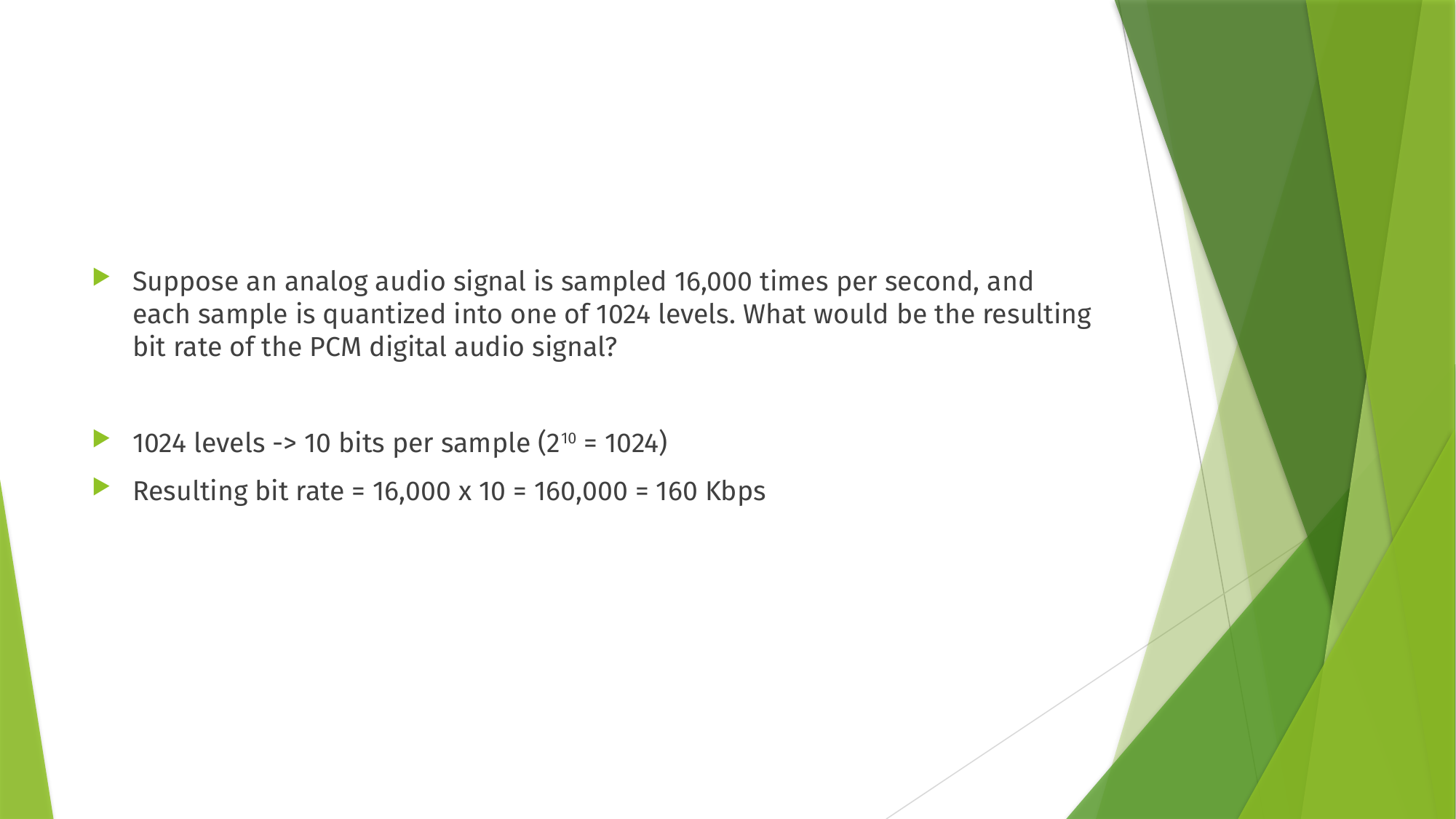

#
Suppose an analog audio signal is sampled 16,000 times per second, and each sample is quantized into one of 1024 levels. What would be the resulting bit rate of the PCM digital audio signal?

1024 levels -> 10 bits per sample (210 = 1024)
Resulting bit rate = 16,000 x 10 = 160,000 = 160 Kbps